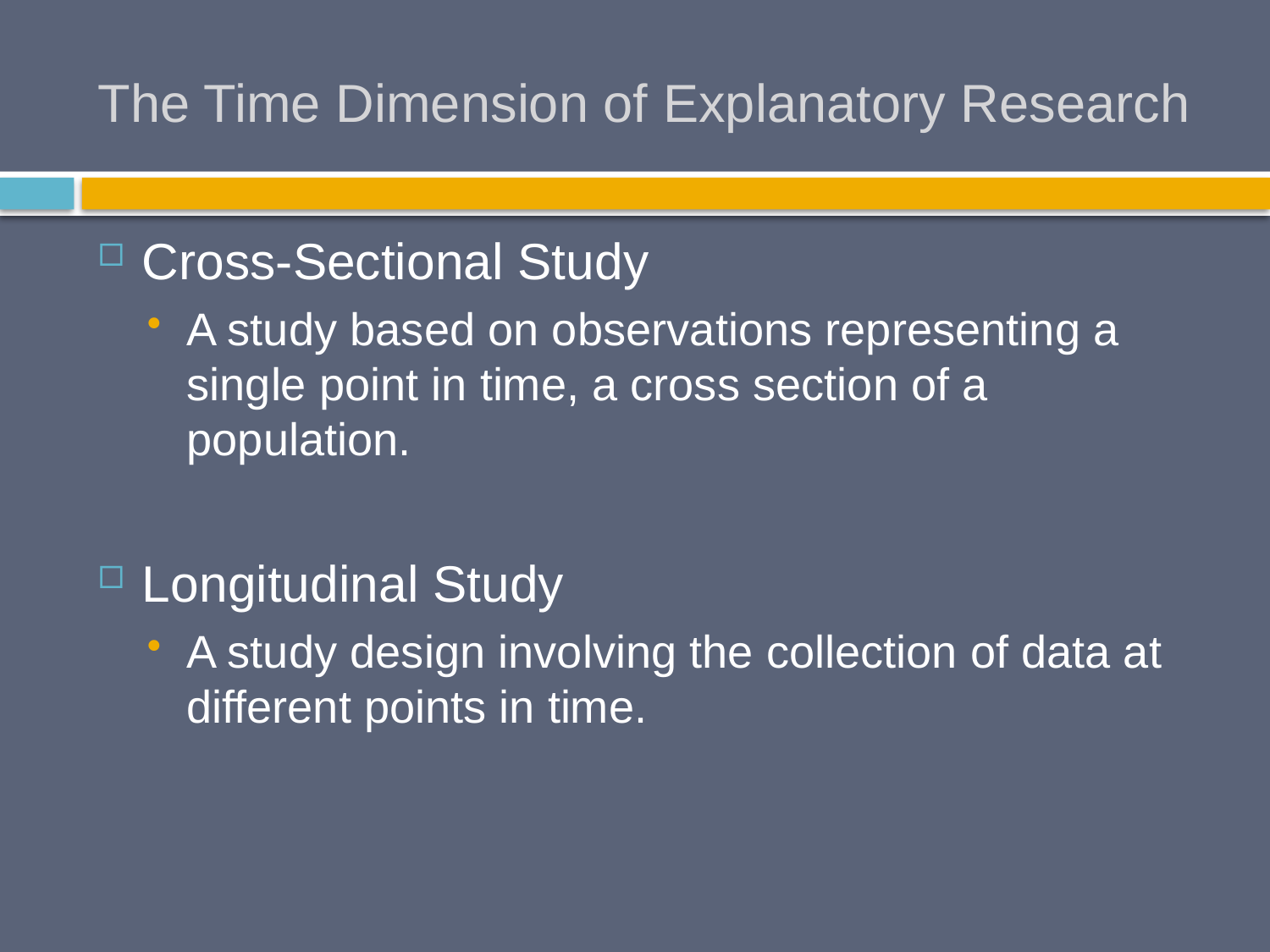

# The Time Dimension of Explanatory Research
Cross-Sectional Study
A study based on observations representing a single point in time, a cross section of a population.

Longitudinal Study
A study design involving the collection of data at different points in time.